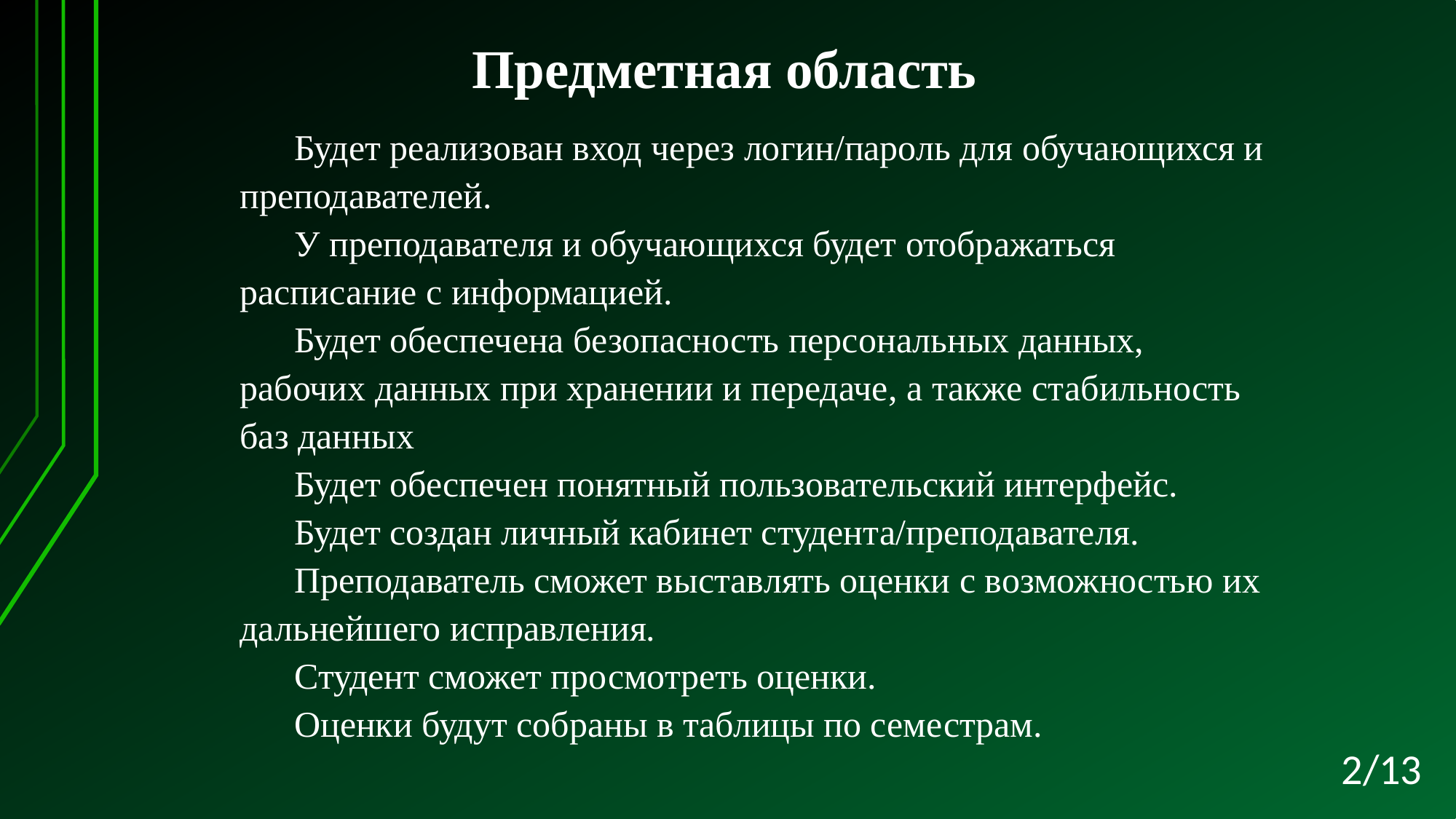

Предметная область
Будет реализован вход через логин/пароль для обучающихся и преподавателей.
У преподавателя и обучающихся будет отображаться расписание с информацией.
Будет обеспечена безопасность персональных данных, рабочих данных при хранении и передаче, а также стабильность баз данных
Будет обеспечен понятный пользовательский интерфейс.
Будет создан личный кабинет студента/преподавателя.
Преподаватель сможет выставлять оценки с возможностью их дальнейшего исправления.
Студент сможет просмотреть оценки.
Оценки будут собраны в таблицы по семестрам.
2/13